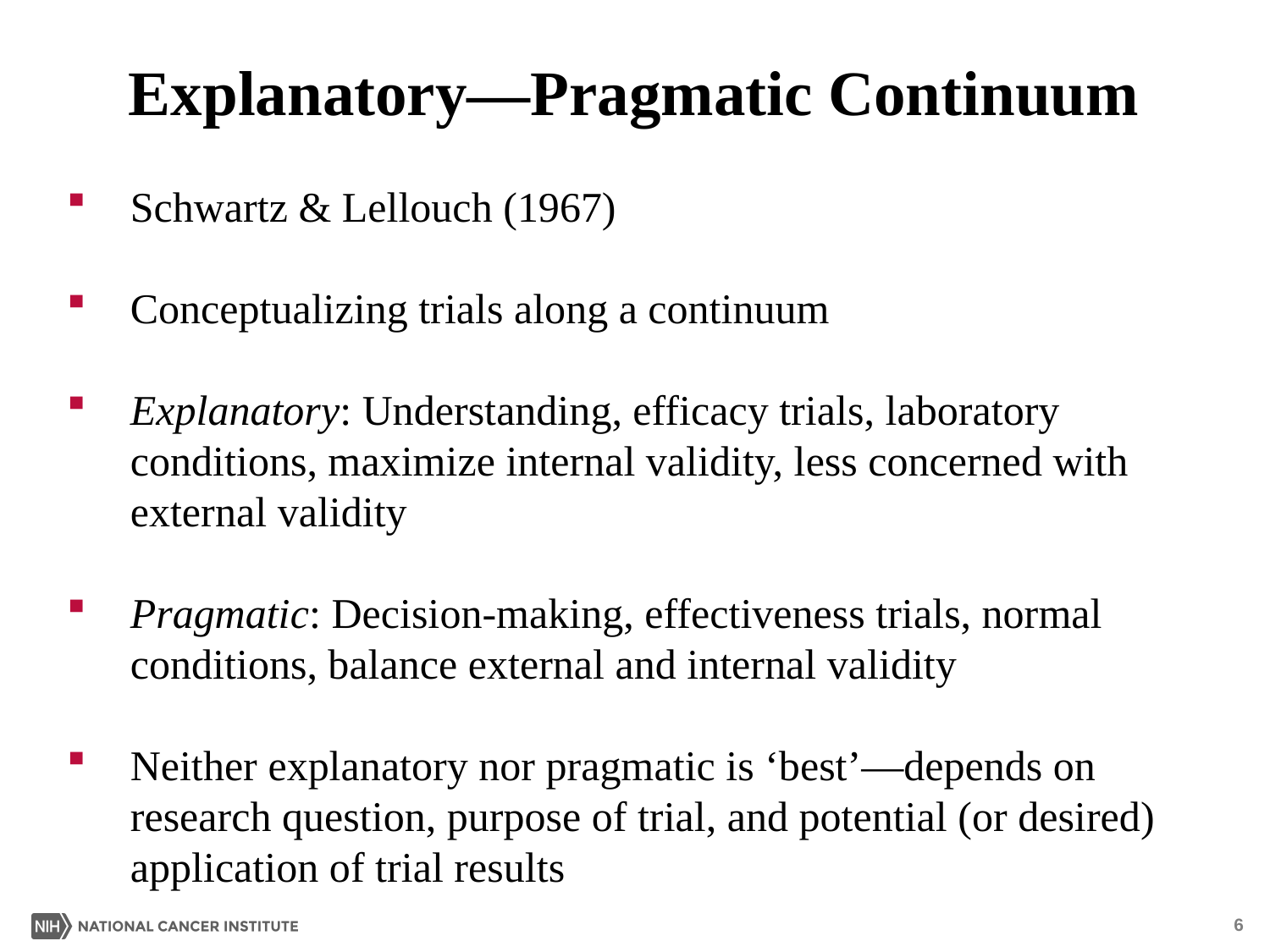

# Explanatory—Pragmatic Continuum
Schwartz & Lellouch (1967)

Conceptualizing trials along a continuum

Explanatory: Understanding, efficacy trials, laboratory conditions, maximize internal validity, less concerned with external validity

Pragmatic: Decision-making, effectiveness trials, normal conditions, balance external and internal validity

Neither explanatory nor pragmatic is ‘best’—depends on research question, purpose of trial, and potential (or desired) application of trial results